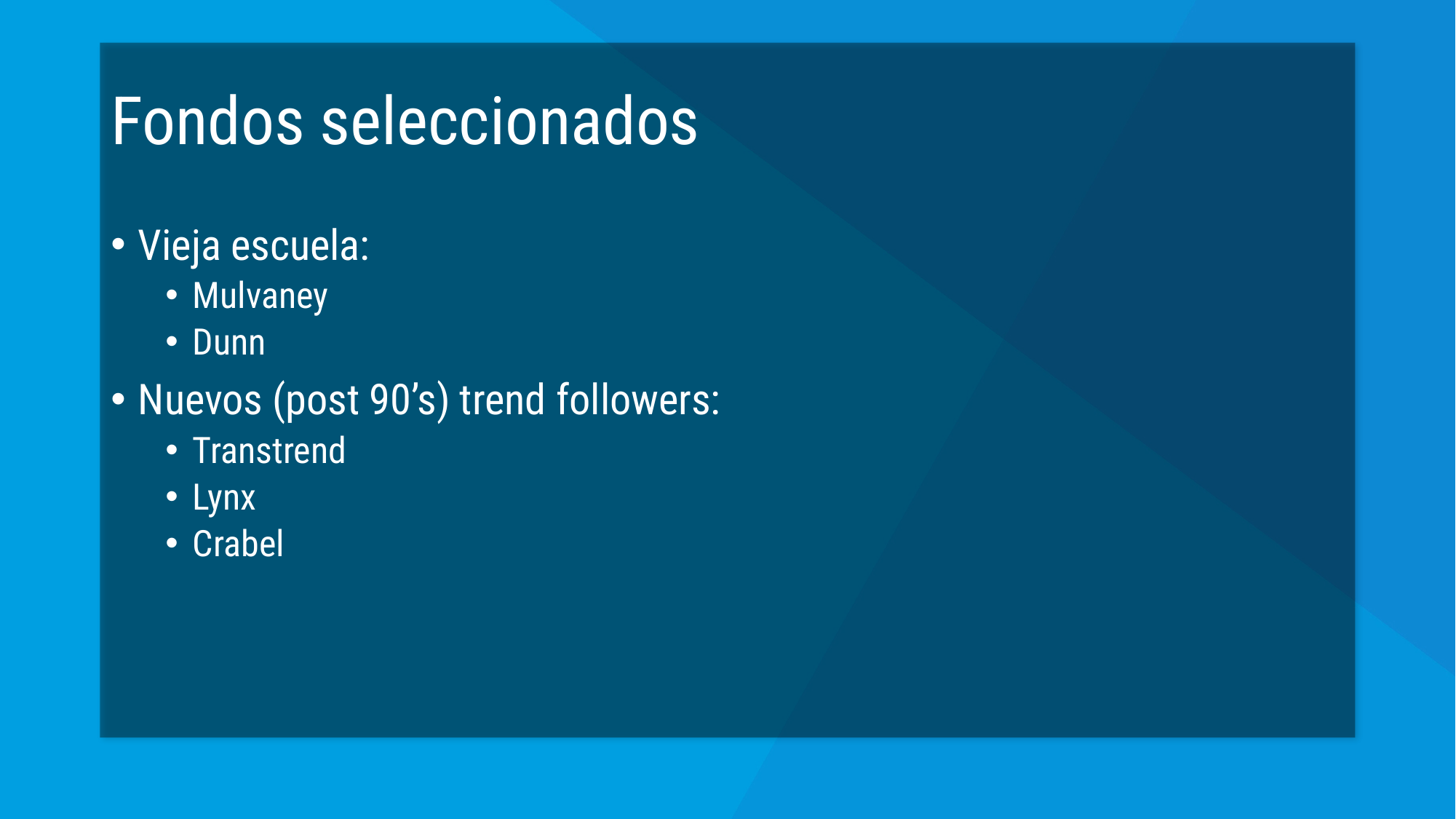

# Fondos seleccionados
Vieja escuela:
Mulvaney
Dunn
Nuevos (post 90’s) trend followers:
Transtrend
Lynx
Crabel